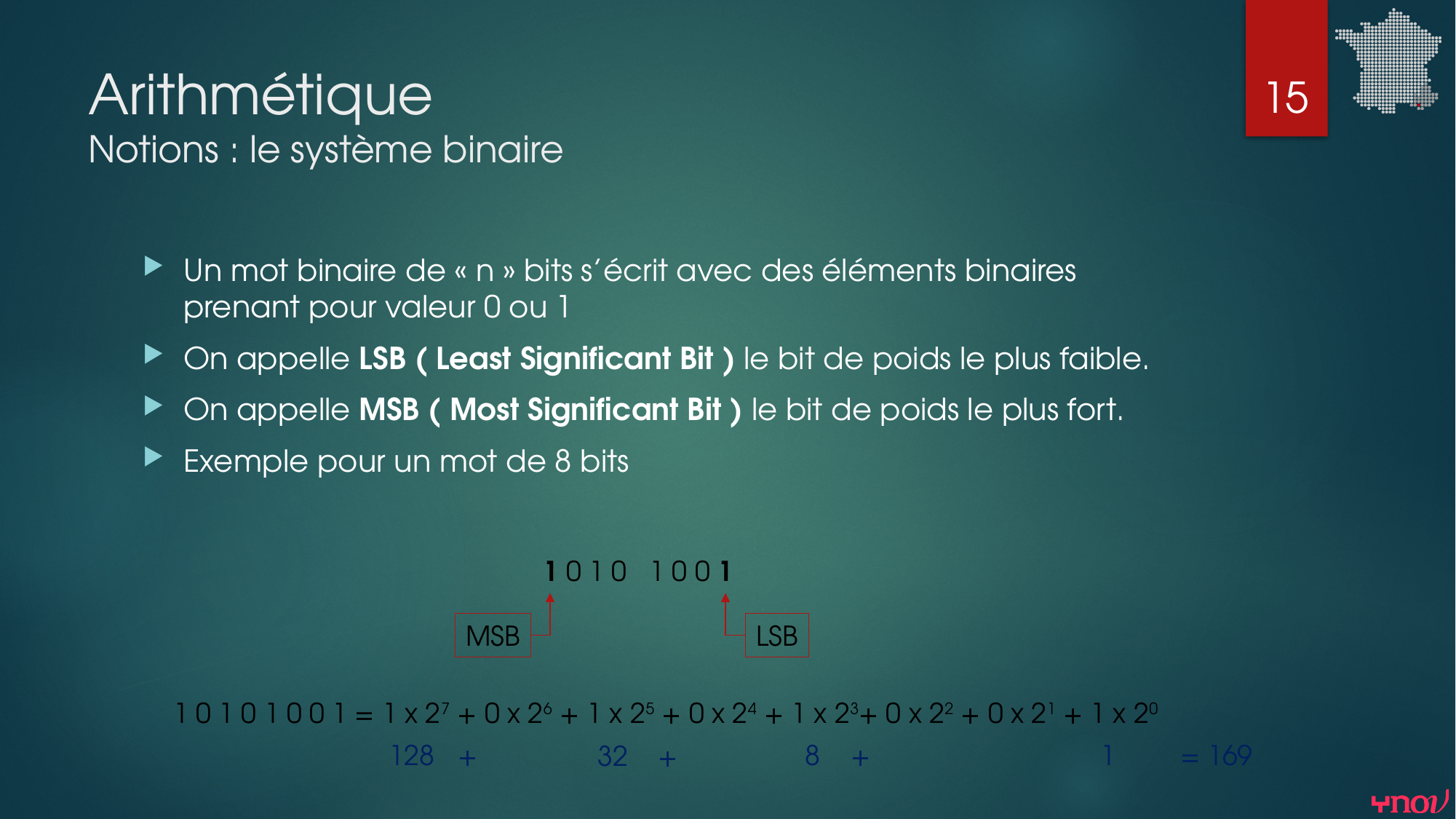

15
# Arithmétique Notions : le système binaire
Un mot binaire de « n » bits s’écrit avec des éléments binaires prenant pour valeur 0 ou 1
On appelle LSB ( Least Significant Bit ) le bit de poids le plus faible.
On appelle MSB ( Most Significant Bit ) le bit de poids le plus fort.
Exemple pour un mot de 8 bits

1 0 1 0   1 0 0 1
MSB
LSB
1 0 1 0 1 0 0 1 = 1 x 27 + 0 x 26 + 1 x 25 + 0 x 24 + 1 x 23+ 0 x 22 + 0 x 21 + 1 x 20
+
8
+
1
= 169
128
32
+